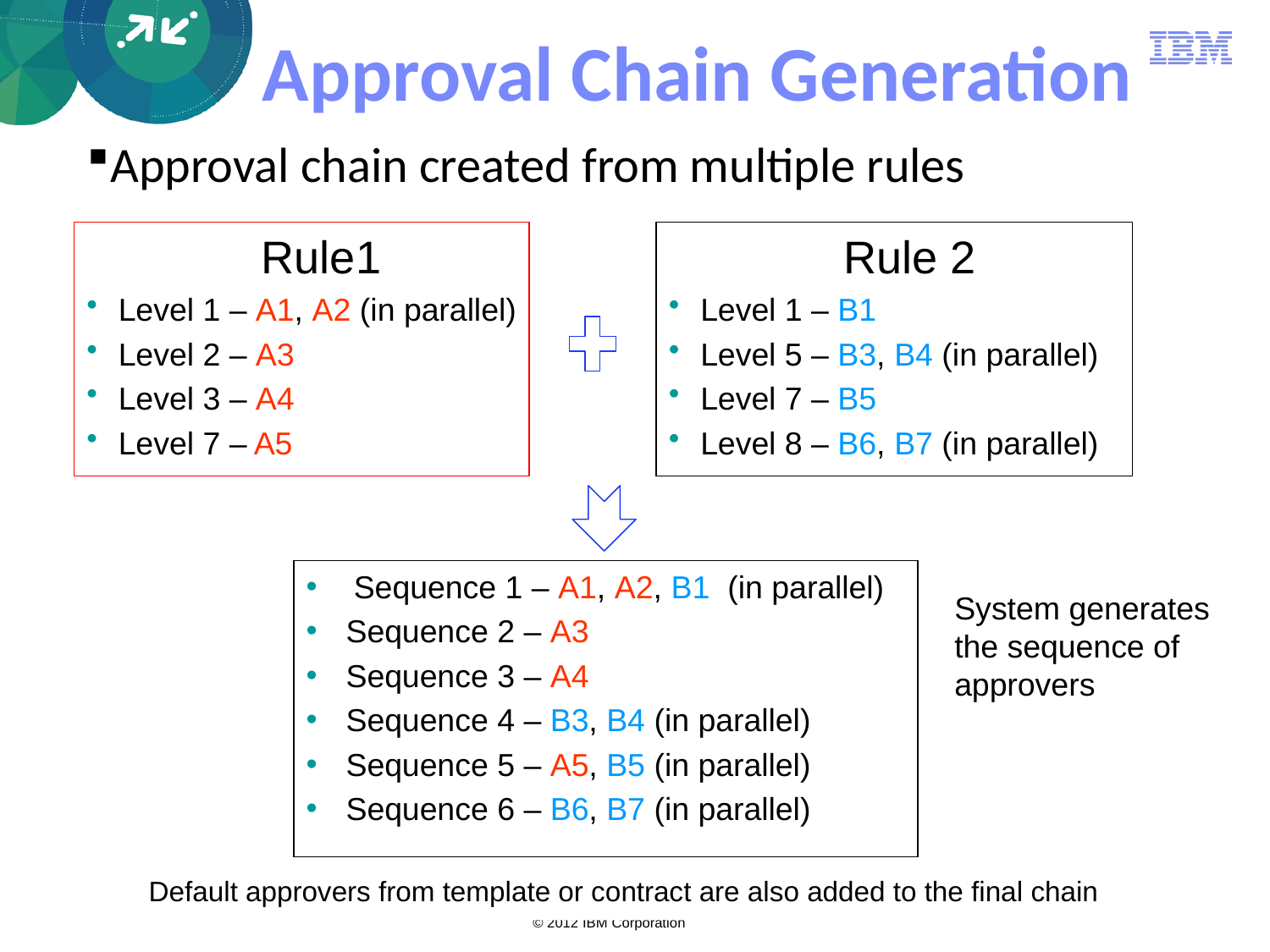

# Approval Chain Generation
Approval chain created from multiple rules
 		Rule1
Level 1 – A1, A2 (in parallel)
Level 2 – A3
Level 3 – A4
Level 7 – A5
 		Rule 2
Level 1 – B1
Level 5 – B3, B4 (in parallel)
Level 7 – B5
Level 8 – B6, B7 (in parallel)

Sequence 1 – A1, A2, B1  (in parallel)
Sequence 2 – A3
Sequence 3 – A4
Sequence 4 – B3, B4 (in parallel)
Sequence 5 – A5, B5 (in parallel)
Sequence 6 – B6, B7 (in parallel)
System generates the sequence of approvers

 	Default approvers from template or contract are also added to the final chain